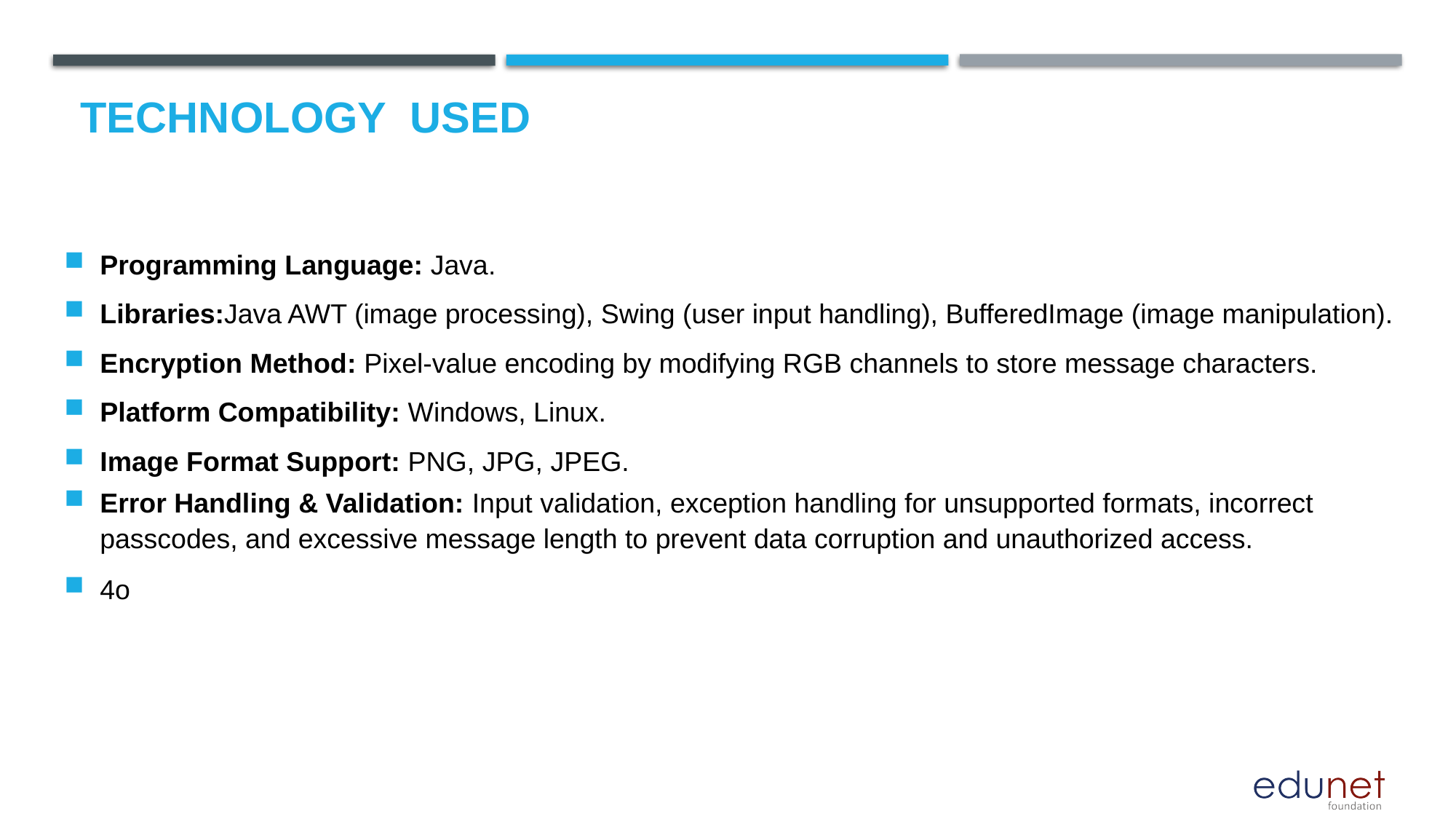

# Technology  used
Programming Language: Java.
Libraries:Java AWT (image processing), Swing (user input handling), BufferedImage (image manipulation).
Encryption Method: Pixel-value encoding by modifying RGB channels to store message characters.
Platform Compatibility: Windows, Linux.
Image Format Support: PNG, JPG, JPEG.
Error Handling & Validation: Input validation, exception handling for unsupported formats, incorrect passcodes, and excessive message length to prevent data corruption and unauthorized access.
4o